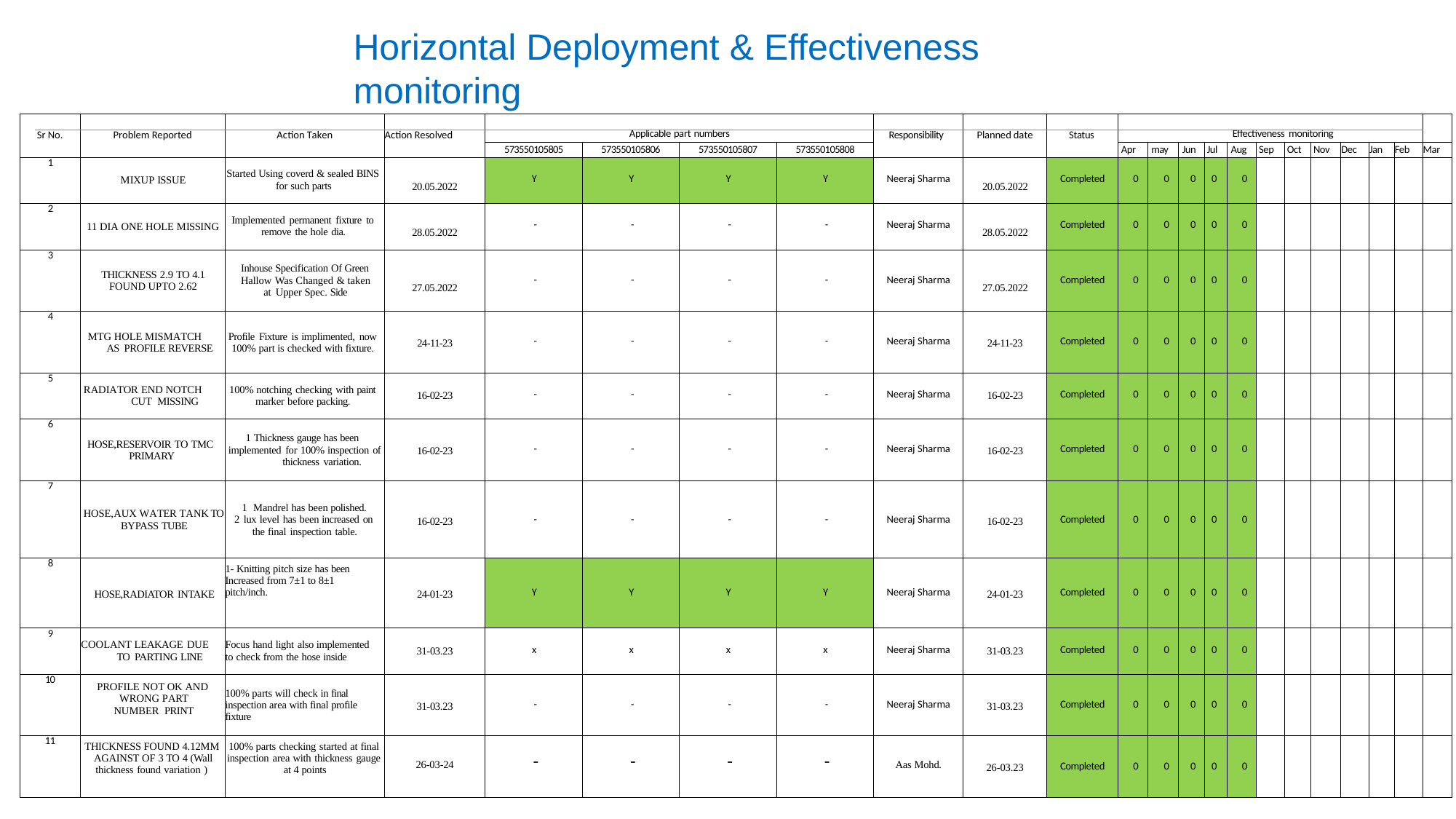

# Horizontal Deployment & Effectiveness monitoring
|  |  |  |  |  |  |  |  |  |  |  |  |  |  |  |  |  |  |  |  |  |  |  |  |
| --- | --- | --- | --- | --- | --- | --- | --- | --- | --- | --- | --- | --- | --- | --- | --- | --- | --- | --- | --- | --- | --- | --- | --- |
|  | Sr No. | Problem Reported | Action Taken | Action Resolved | Applicable part numbers |  |  |  | Responsibility | Planned date | Status | Effectiveness monitoring |  |  |  |  |  |  |  |  |  |  |  |
|  |  |  |  |  | 573550105805 | 573550105806 | 573550105807 | 573550105808 |  |  |  | Apr | may | Jun | Jul | Aug | Sep | Oct | Nov | Dec | Jan | Feb | Mar |
| 1 |  | MIXUP ISSUE | Started Using coverd & sealed BINS for such parts | 20.05.2022 | Y | Y | Y | Y | Neeraj Sharma | 20.05.2022 | Completed | 0 | 0 | 0 | 0 | 0 |  |  |  |  |  |  |  |
| 2 |  | 11 DIA ONE HOLE MISSING | Implemented permanent fixture to remove the hole dia. | 28.05.2022 | - | - | - | - | Neeraj Sharma | 28.05.2022 | Completed | 0 | 0 | 0 | 0 | 0 |  |  |  |  |  |  |  |
| 3 |  | THICKNESS 2.9 TO 4.1 FOUND UPTO 2.62 | Inhouse Specification Of Green Hallow Was Changed & taken at Upper Spec. Side | 27.05.2022 | - | - | - | - | Neeraj Sharma | 27.05.2022 | Completed | 0 | 0 | 0 | 0 | 0 |  |  |  |  |  |  |  |
| 4 |  | MTG HOLE MISMATCH AS PROFILE REVERSE | Profile Fixture is implimented, now 100% part is checked with fixture. | 24-11-23 | - | - | - | - | Neeraj Sharma | 24-11-23 | Completed | 0 | 0 | 0 | 0 | 0 |  |  |  |  |  |  |  |
| 5 |  | RADIATOR END NOTCH CUT MISSING | 100% notching checking with paint marker before packing. | 16-02-23 | - | - | - | - | Neeraj Sharma | 16-02-23 | Completed | 0 | 0 | 0 | 0 | 0 |  |  |  |  |  |  |  |
| 6 |  | HOSE,RESERVOIR TO TMC PRIMARY | 1 Thickness gauge has been implemented for 100% inspection of thickness variation. | 16-02-23 | - | - | - | - | Neeraj Sharma | 16-02-23 | Completed | 0 | 0 | 0 | 0 | 0 |  |  |  |  |  |  |  |
| 7 |  | HOSE,AUX WATER TANK TO BYPASS TUBE | 1 Mandrel has been polished. 2 lux level has been increased on the final inspection table. | 16-02-23 | - | - | - | - | Neeraj Sharma | 16-02-23 | Completed | 0 | 0 | 0 | 0 | 0 |  |  |  |  |  |  |  |
| 8 |  | HOSE,RADIATOR INTAKE | 1- Knitting pitch size has been Increased from 7±1 to 8±1 pitch/inch. | 24-01-23 | Y | Y | Y | Y | Neeraj Sharma | 24-01-23 | Completed | 0 | 0 | 0 | 0 | 0 |  |  |  |  |  |  |  |
| 9 |  | COOLANT LEAKAGE DUE TO PARTING LINE | Focus hand light also implemented to check from the hose inside | 31-03.23 | x | x | x | x | Neeraj Sharma | 31-03.23 | Completed | 0 | 0 | 0 | 0 | 0 |  |  |  |  |  |  |  |
| 10 |  | PROFILE NOT OK AND WRONG PART NUMBER PRINT | 100% parts will check in final inspection area with final profile fixture | 31-03.23 | - | - | - | - | Neeraj Sharma | 31-03.23 | Completed | 0 | 0 | 0 | 0 | 0 |  |  |  |  |  |  |  |
| 11 |  | THICKNESS FOUND 4.12MM AGAINST OF 3 TO 4 (Wall thickness found variation ) | 100% parts checking started at final inspection area with thickness gauge at 4 points | 26-03-24 | - | - | - | - | Aas Mohd. | 26-03.23 | Completed | 0 | 0 | 0 | 0 | 0 |  |  |  |  |  |  |  |